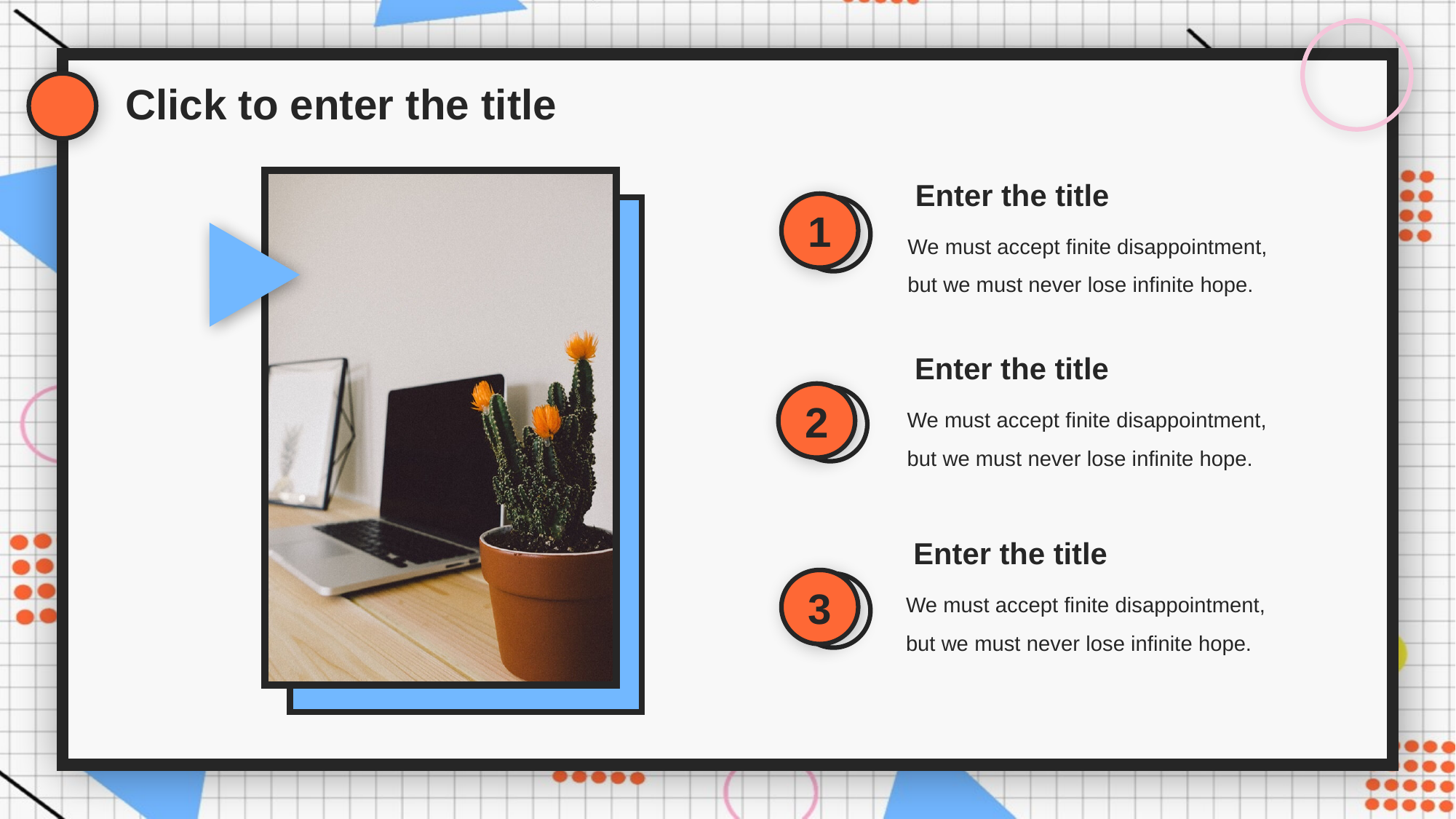

Click to enter the title

Enter the title
1

We must accept finite disappointment, but we must never lose infinite hope.

Enter the title
2

We must accept finite disappointment, but we must never lose infinite hope.
Enter the title
3

We must accept finite disappointment, but we must never lose infinite hope.